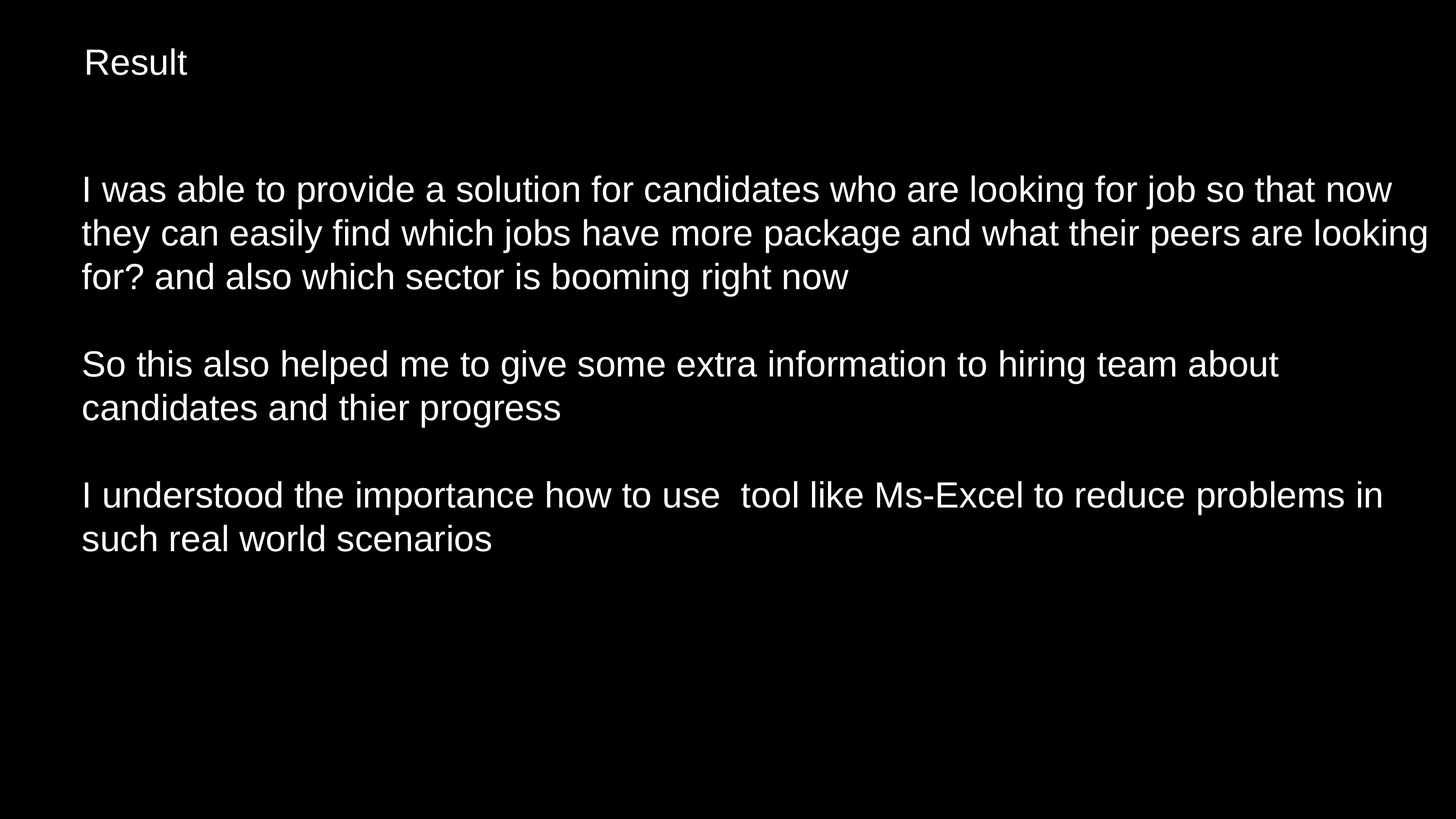

Result
I was able to provide a solution for candidates who are looking for job so that now they can easily find which jobs have more package and what their peers are looking for? and also which sector is booming right now

So this also helped me to give some extra information to hiring team about candidates and thier progress

I understood the importance how to use  tool like Ms-Excel to reduce problems in such real world scenarios